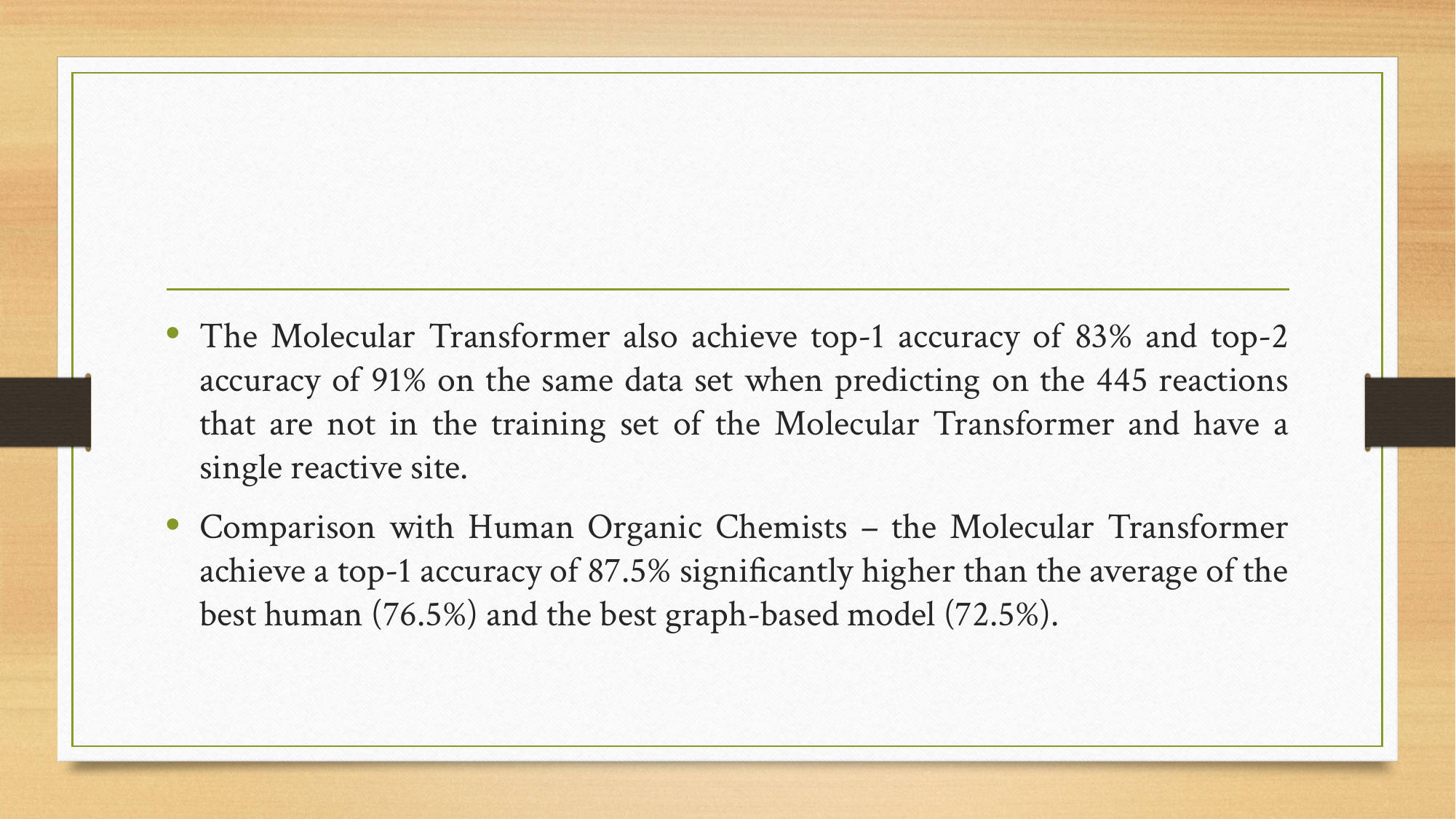

#
The Molecular Transformer also achieve top-1 accuracy of 83% and top-2 accuracy of 91% on the same data set when predicting on the 445 reactions that are not in the training set of the Molecular Transformer and have a single reactive site.
Comparison with Human Organic Chemists – the Molecular Transformer achieve a top-1 accuracy of 87.5% significantly higher than the average of the best human (76.5%) and the best graph-based model (72.5%).